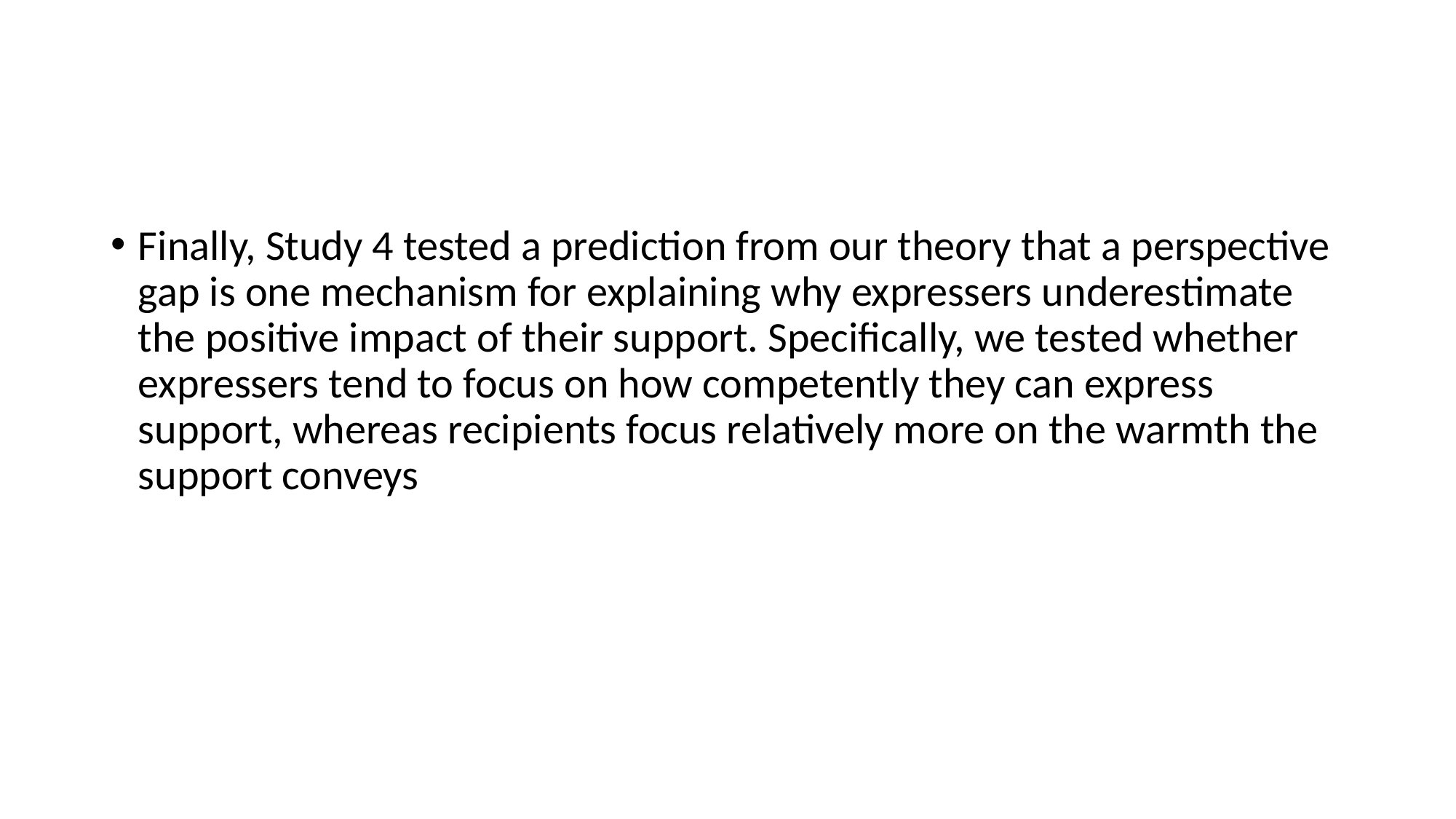

#
Finally, Study 4 tested a prediction from our theory that a perspective gap is one mechanism for explaining why expressers underestimate the positive impact of their support. Specifically, we tested whether expressers tend to focus on how competently they can express support, whereas recipients focus relatively more on the warmth the support conveys